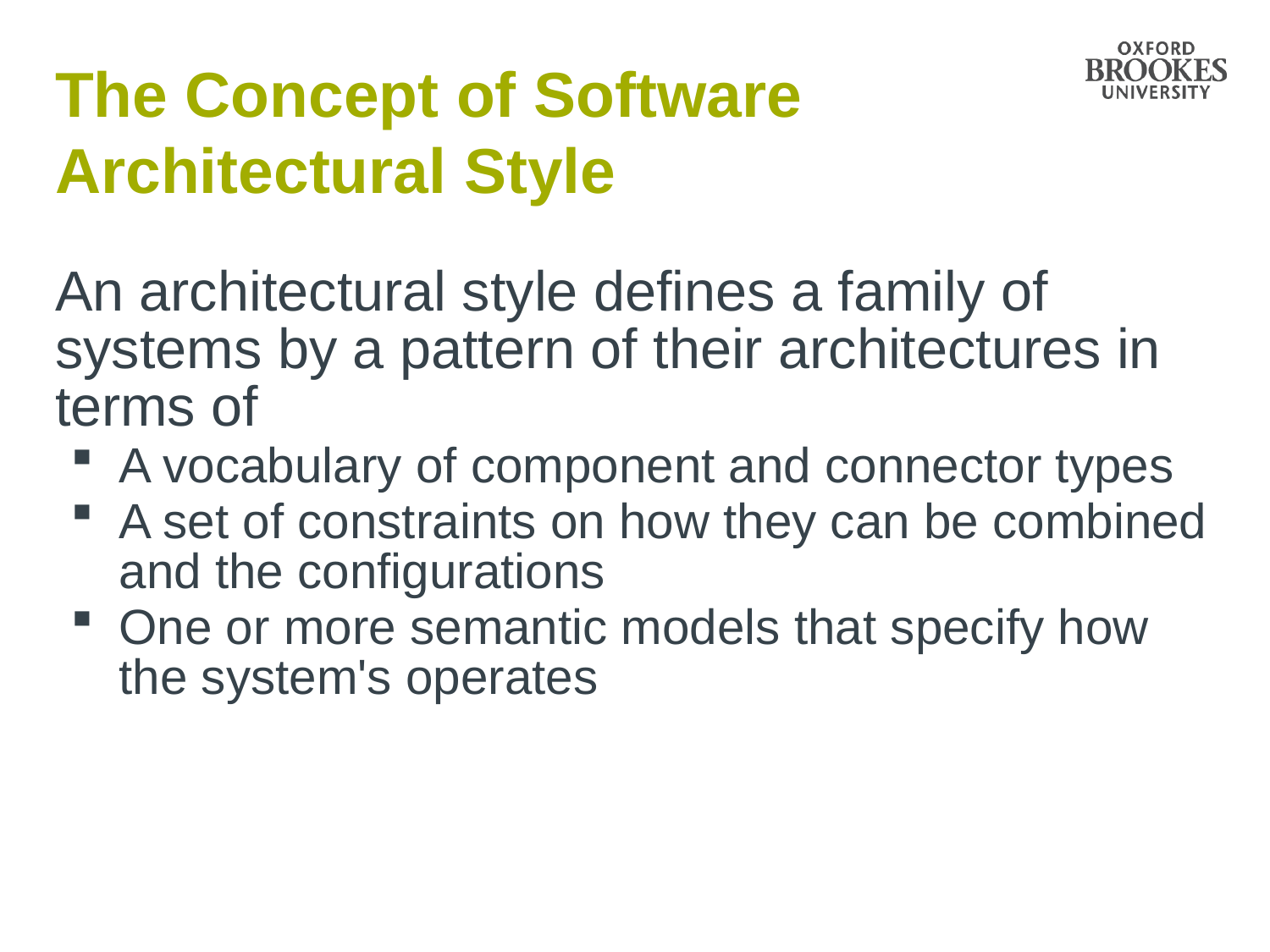

# The Concept of Software Architectural Style
An architectural style defines a family of systems by a pattern of their architectures in terms of
A vocabulary of component and connector types
A set of constraints on how they can be combined and the configurations
One or more semantic models that specify how the system's operates